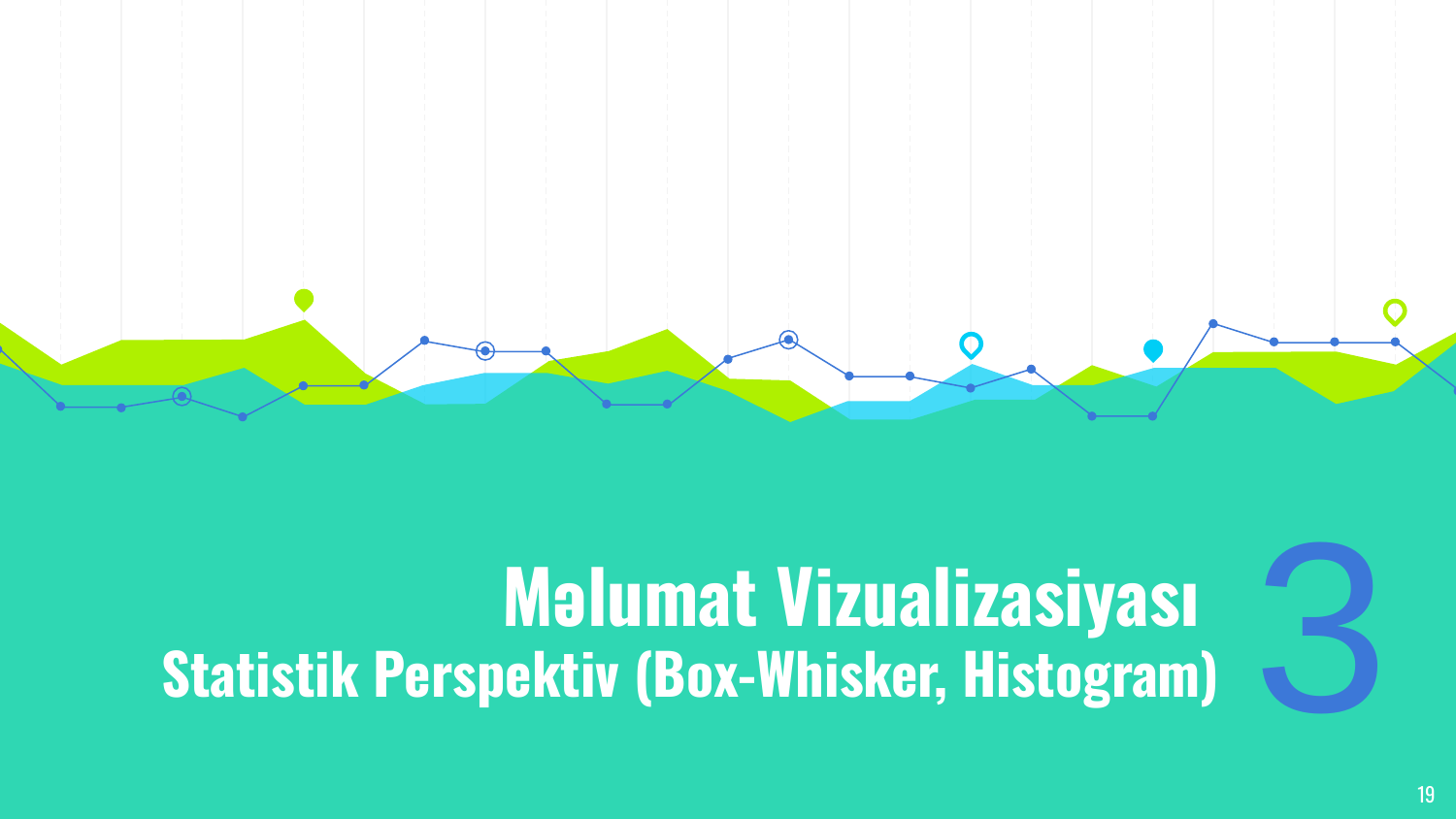

# Məlumat Vizualizasiyası Statistik Perspektiv (Box-Whisker, Histogram)
3
19